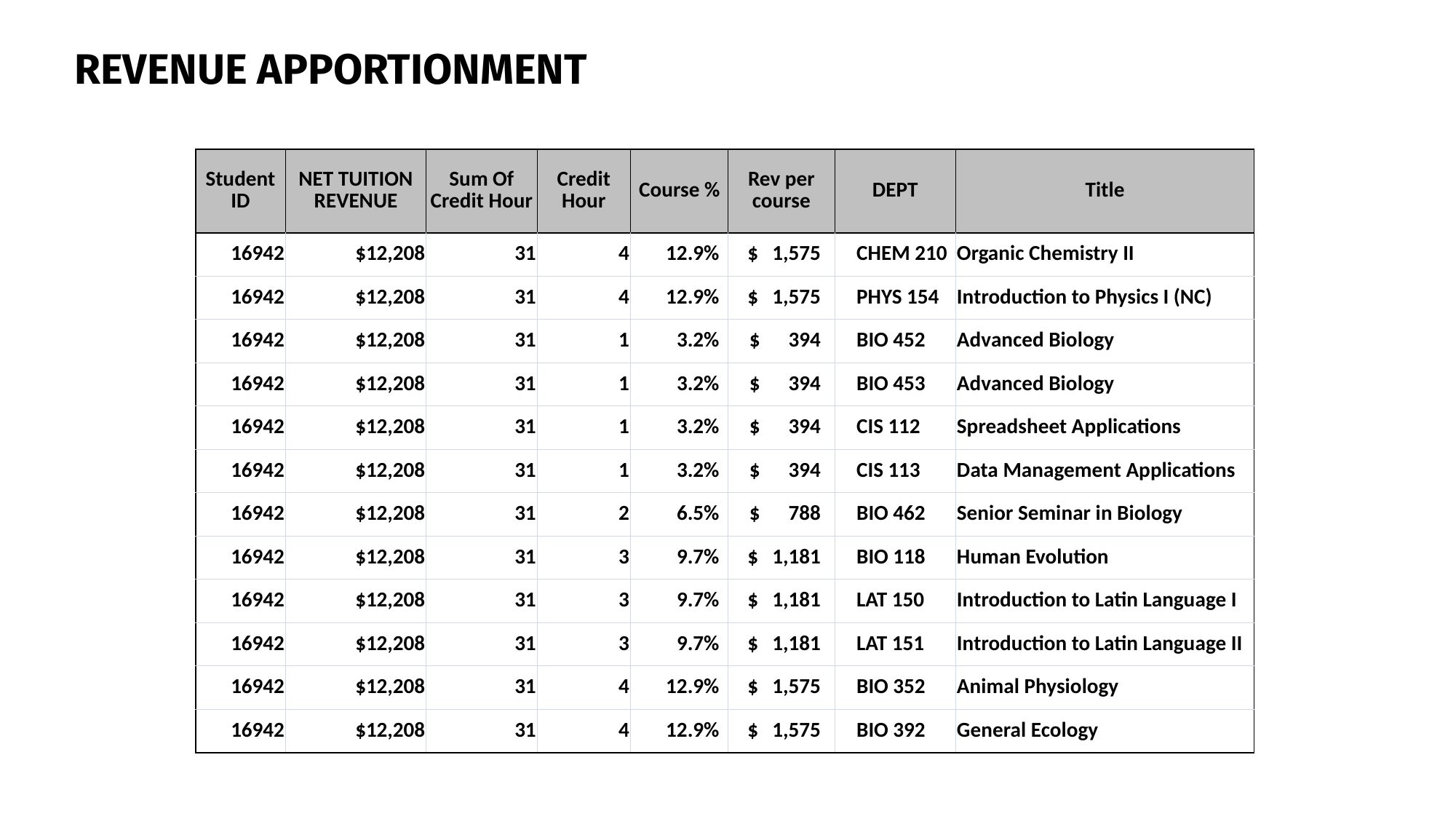

REVENUE APPORTIONMENT
| Student ID | NET TUITION REVENUE | Sum Of Credit Hour | Credit Hour | Course % | Rev per course | DEPT | Title |
| --- | --- | --- | --- | --- | --- | --- | --- |
| 16942 | $12,208 | 31 | 4 | 12.9% | $ 1,575 | CHEM 210 | Organic Chemistry II |
| 16942 | $12,208 | 31 | 4 | 12.9% | $ 1,575 | PHYS 154 | Introduction to Physics I (NC) |
| 16942 | $12,208 | 31 | 1 | 3.2% | $ 394 | BIO 452 | Advanced Biology |
| 16942 | $12,208 | 31 | 1 | 3.2% | $ 394 | BIO 453 | Advanced Biology |
| 16942 | $12,208 | 31 | 1 | 3.2% | $ 394 | CIS 112 | Spreadsheet Applications |
| 16942 | $12,208 | 31 | 1 | 3.2% | $ 394 | CIS 113 | Data Management Applications |
| 16942 | $12,208 | 31 | 2 | 6.5% | $ 788 | BIO 462 | Senior Seminar in Biology |
| 16942 | $12,208 | 31 | 3 | 9.7% | $ 1,181 | BIO 118 | Human Evolution |
| 16942 | $12,208 | 31 | 3 | 9.7% | $ 1,181 | LAT 150 | Introduction to Latin Language I |
| 16942 | $12,208 | 31 | 3 | 9.7% | $ 1,181 | LAT 151 | Introduction to Latin Language II |
| 16942 | $12,208 | 31 | 4 | 12.9% | $ 1,575 | BIO 352 | Animal Physiology |
| 16942 | $12,208 | 31 | 4 | 12.9% | $ 1,575 | BIO 392 | General Ecology |